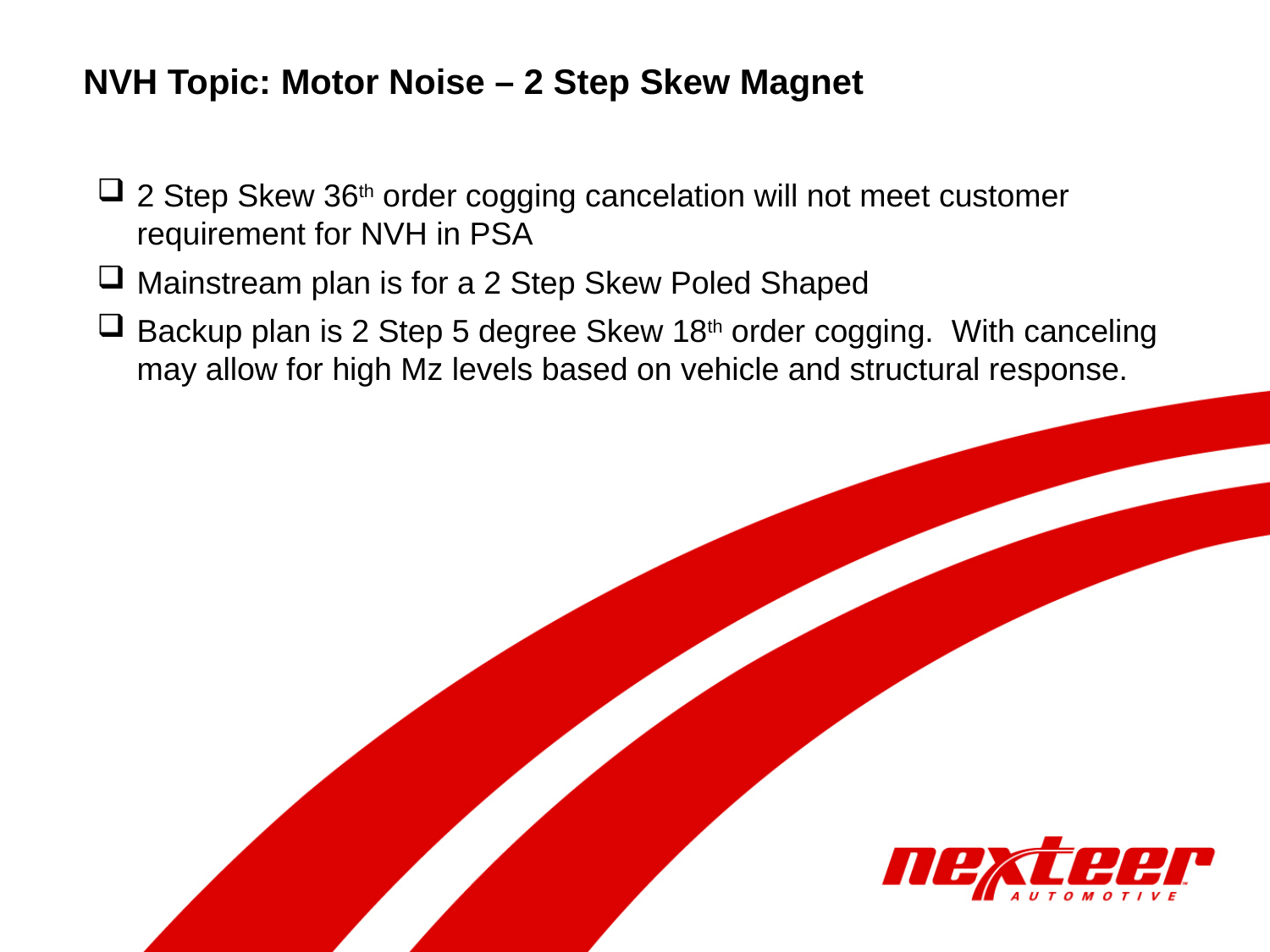

# NVH Topic: Motor Noise – 2 Step Skew Magnet
2 Step Skew 36th order cogging cancelation will not meet customer requirement for NVH in PSA
Mainstream plan is for a 2 Step Skew Poled Shaped
Backup plan is 2 Step 5 degree Skew 18th order cogging.  With canceling may allow for high Mz levels based on vehicle and structural response.